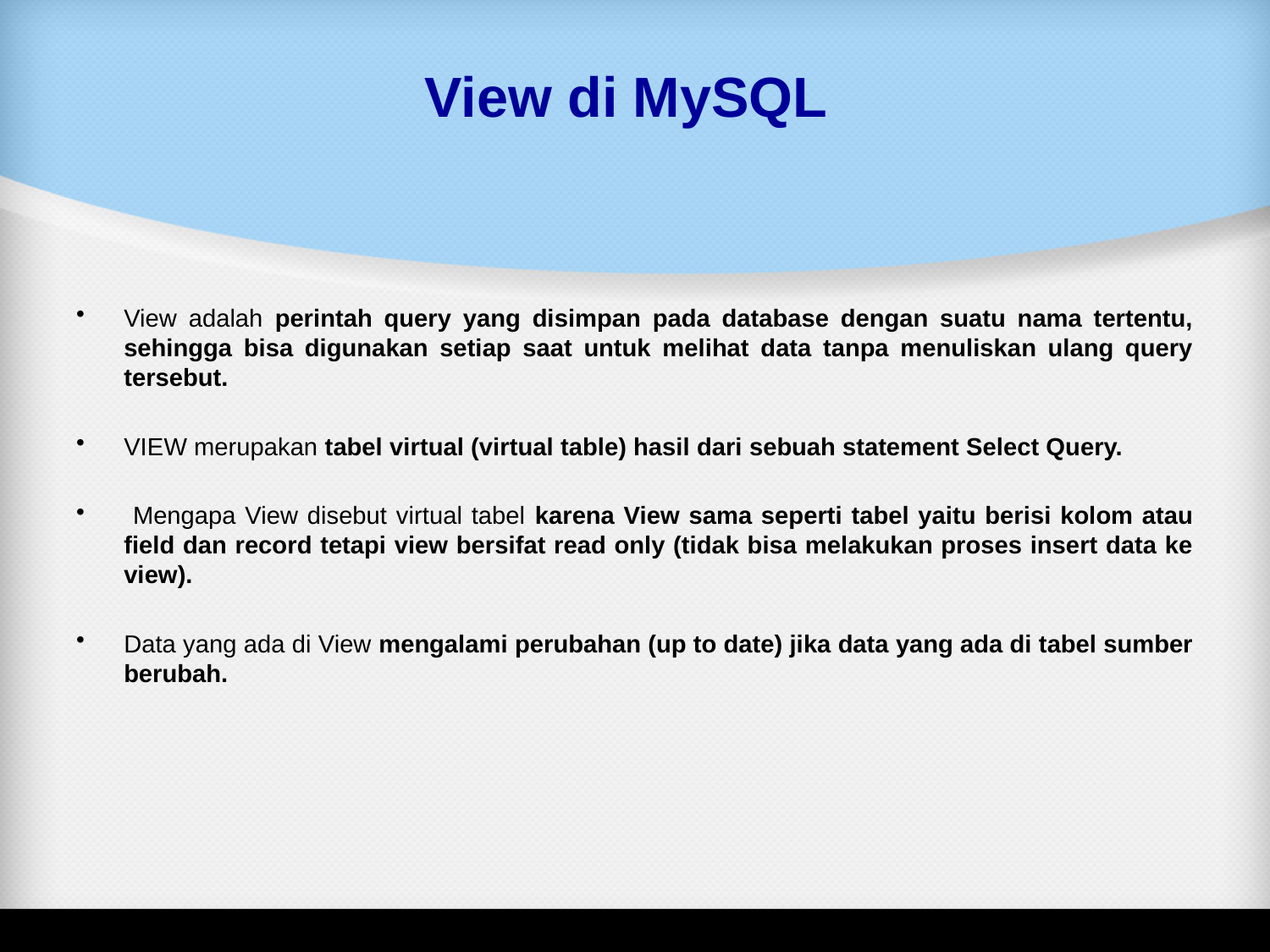

# View di MySQL
View adalah perintah query yang disimpan pada database dengan suatu nama tertentu, sehingga bisa digunakan setiap saat untuk melihat data tanpa menuliskan ulang query tersebut.

VIEW merupakan tabel virtual (virtual table) hasil dari sebuah statement Select Query.

 Mengapa View disebut virtual tabel karena View sama seperti tabel yaitu berisi kolom atau field dan record tetapi view bersifat read only (tidak bisa melakukan proses insert data ke view).

Data yang ada di View mengalami perubahan (up to date) jika data yang ada di tabel sumber berubah.